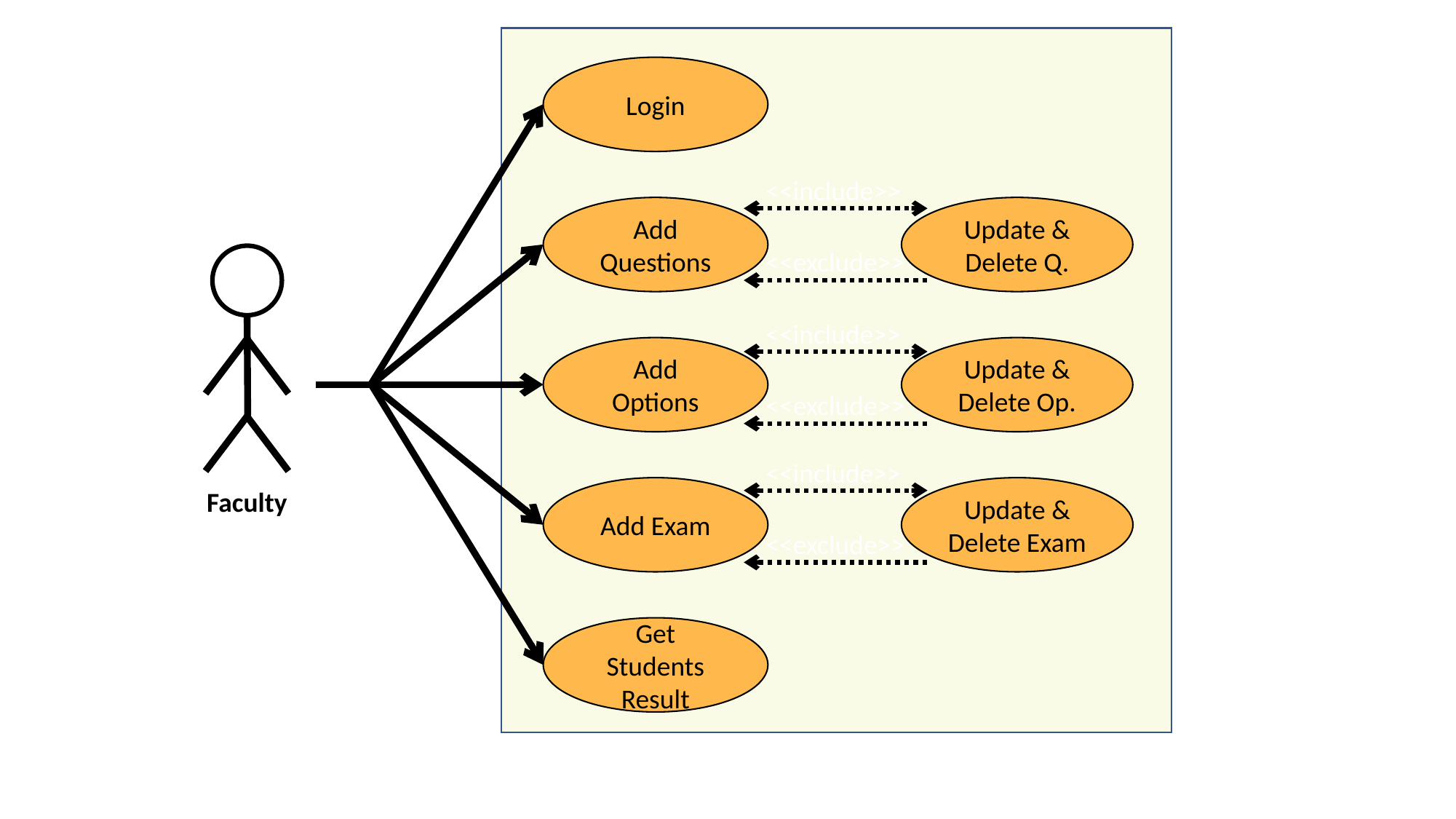

Login
Add Questions
Update & Delete Q.
Add Options
Update & Delete Op.
Add Exam
Update & Delete Exam
Get Students Result
<<include>>
<<exclude>>

Faculty
<<include>>
<<exclude>>
<<include>>
<<exclude>>